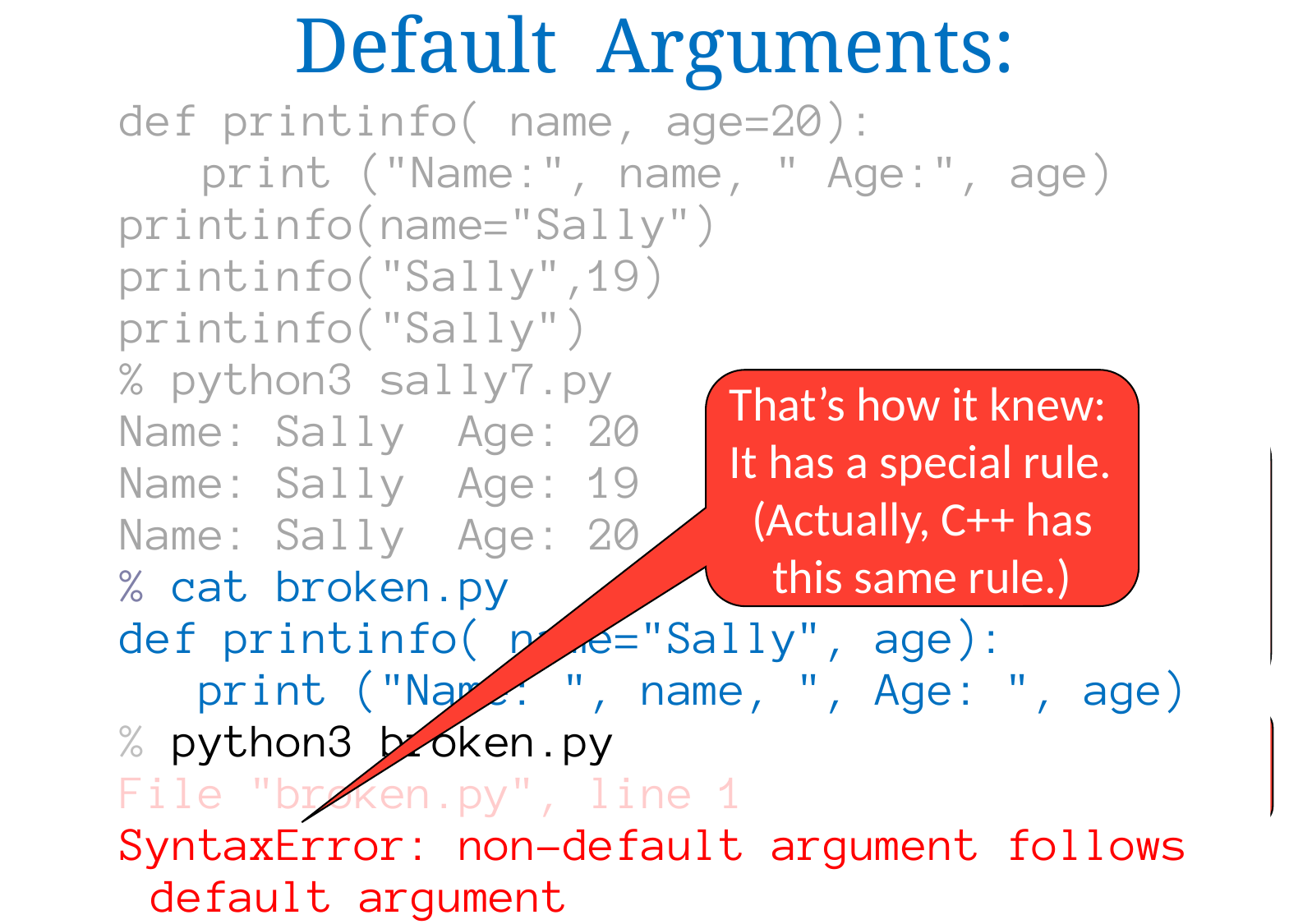

Default  Arguments:
def printinfo( name, age=20):
	  print ("Name:", name, " Age:", age)
printinfo(name="Sally")
printinfo("Sally",19)
printinfo("Sally")
% python3 sally7.py
Name: Sally  Age: 20
Name: Sally  Age: 19
Name: Sally  Age: 20
% cat broken.py
def printinfo( name="Sally", age):
   print ("Name: ", name, ", Age: ", age)
% python3 broken.py
File "broken.py", line 1
SyntaxError: non-default argument follows default argument

A default argument can take a default value if no other value is provided in the function call.
% cat sally7.py
def printinfo( name, age=20):
	  print ("Name:", name, " Age:", age)
printinfo(name="Sally")
printinfo("Sally",19)
printinfo("Sally")
% python3 sally7.py
Name: Sally  Age: 20
Name: Sally  Age: 19
Name: Sally  Age: 20
% cat broken.py
def printinfo( name="Sally", age):
   print ("Name: ", name, ", Age: ", age)
% python3 broken.py
File "broken.py", line 1
SyntaxError: non-default argument follows default argument

That’s how it knew: It has a special rule.
(Actually, C++ has this same rule.)
I wonder: Will this work?
After all, how is Python supposed to know that you didn’t mean for “Sally” to be the age?
Yes, it worked. But
how did Python know?